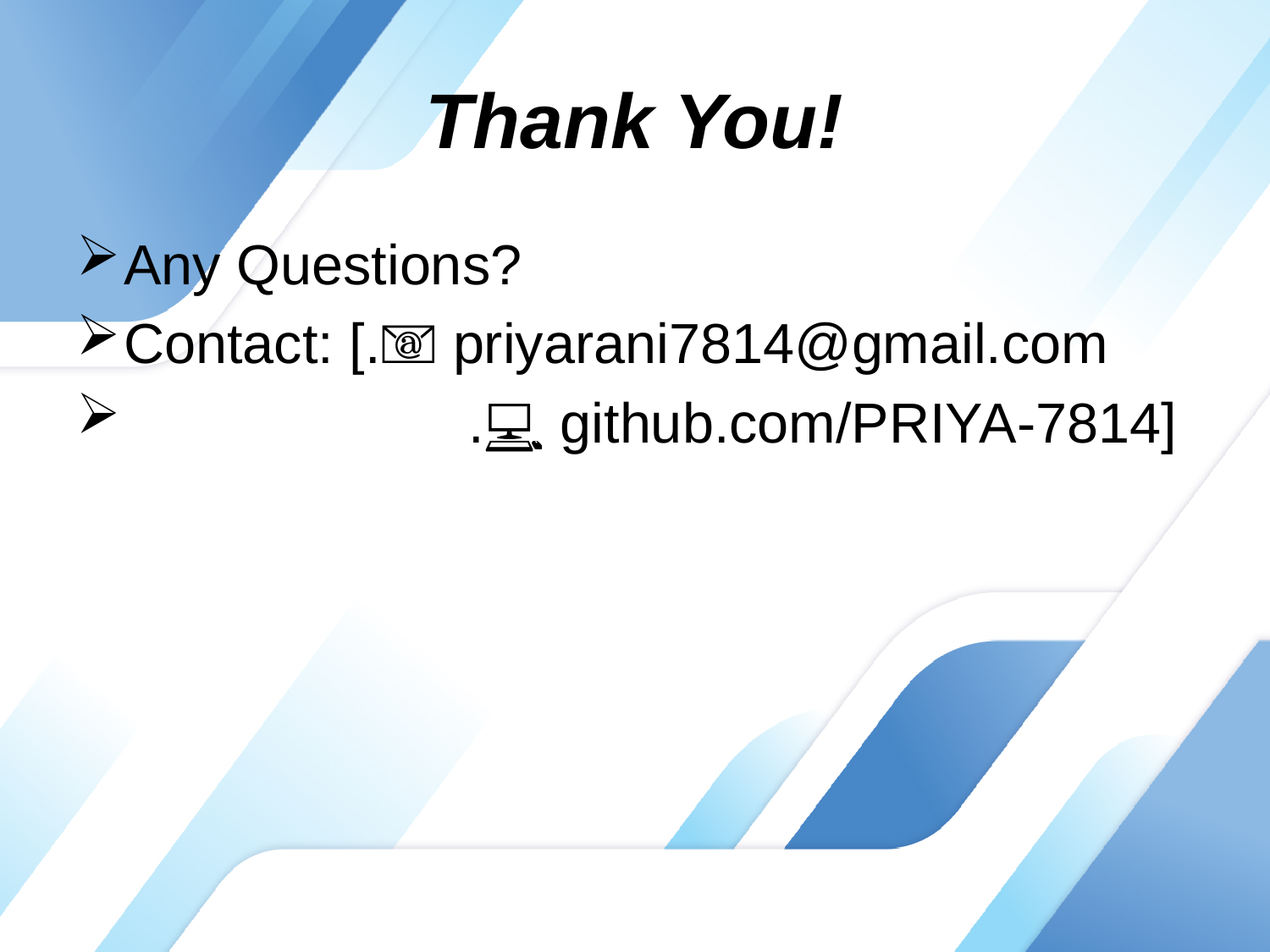

# Thank You!
Any Questions?
Contact: [.📧 priyarani7814@gmail.com
                      .💻 github.com/PRIYA-7814]